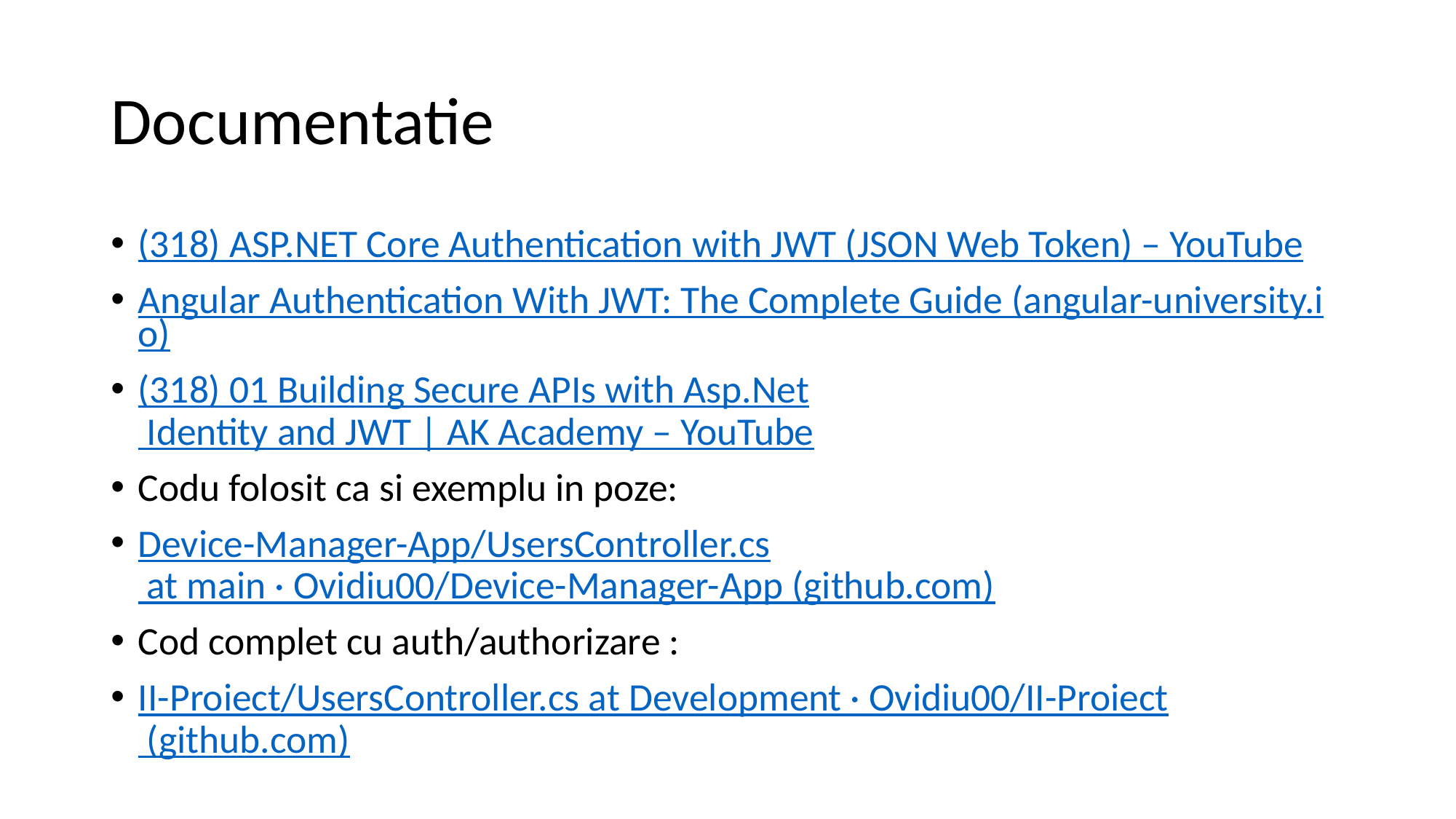

# Documentatie
(318) ASP.NET Core Authentication with JWT (JSON Web Token) – YouTube
Angular Authentication With JWT: The Complete Guide (angular-university.io)
(318) 01 Building Secure APIs with Asp.Net Identity and JWT | AK Academy – YouTube
Codu folosit ca si exemplu in poze:
Device-Manager-App/UsersController.cs at main · Ovidiu00/Device-Manager-App (github.com)
Cod complet cu auth/authorizare :
II-Proiect/UsersController.cs at Development · Ovidiu00/II-Proiect (github.com)